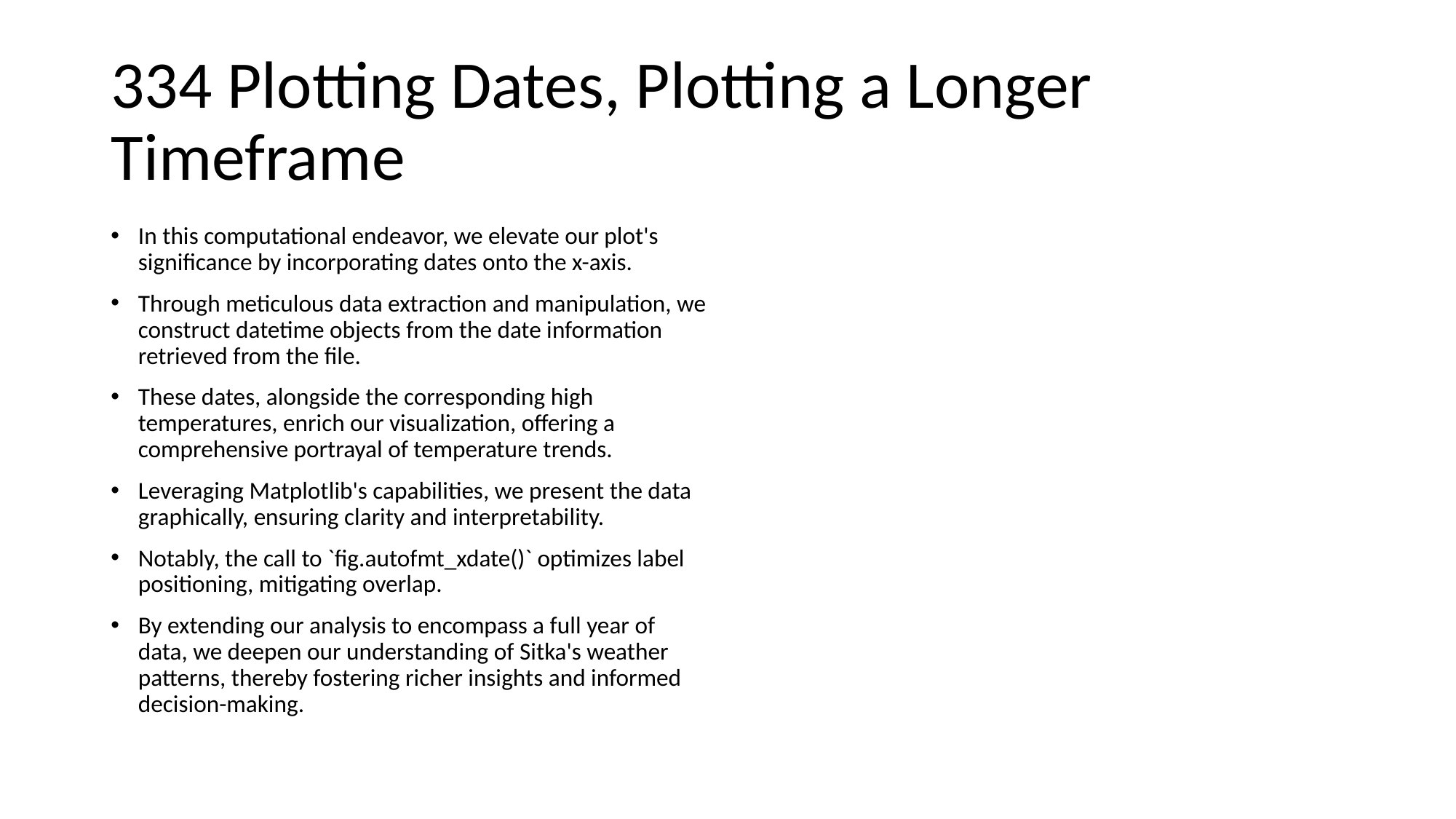

# 334 Plotting Dates, Plotting a Longer Timeframe
In this computational endeavor, we elevate our plot's significance by incorporating dates onto the x-axis.
Through meticulous data extraction and manipulation, we construct datetime objects from the date information retrieved from the file.
These dates, alongside the corresponding high temperatures, enrich our visualization, offering a comprehensive portrayal of temperature trends.
Leveraging Matplotlib's capabilities, we present the data graphically, ensuring clarity and interpretability.
Notably, the call to `fig.autofmt_xdate()` optimizes label positioning, mitigating overlap.
By extending our analysis to encompass a full year of data, we deepen our understanding of Sitka's weather patterns, thereby fostering richer insights and informed decision-making.